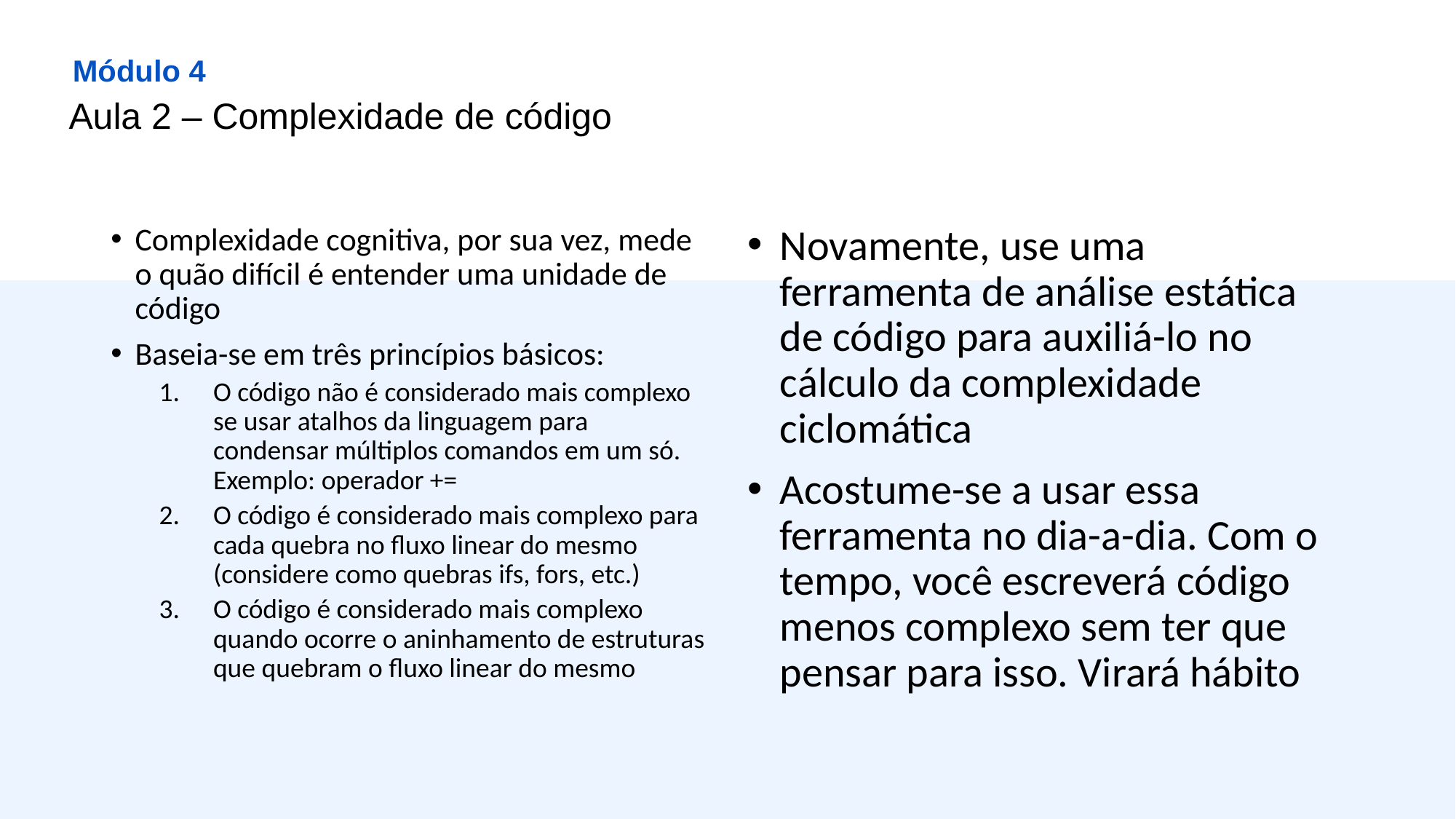

Módulo 4
Aula 2 – Complexidade de código
Complexidade cognitiva, por sua vez, mede o quão difícil é entender uma unidade de código
Baseia-se em três princípios básicos:
O código não é considerado mais complexo se usar atalhos da linguagem para condensar múltiplos comandos em um só. Exemplo: operador +=
O código é considerado mais complexo para cada quebra no fluxo linear do mesmo (considere como quebras ifs, fors, etc.)
O código é considerado mais complexo quando ocorre o aninhamento de estruturas que quebram o fluxo linear do mesmo
Novamente, use uma ferramenta de análise estática de código para auxiliá-lo no cálculo da complexidade ciclomática
Acostume-se a usar essa ferramenta no dia-a-dia. Com o tempo, você escreverá código menos complexo sem ter que pensar para isso. Virará hábito